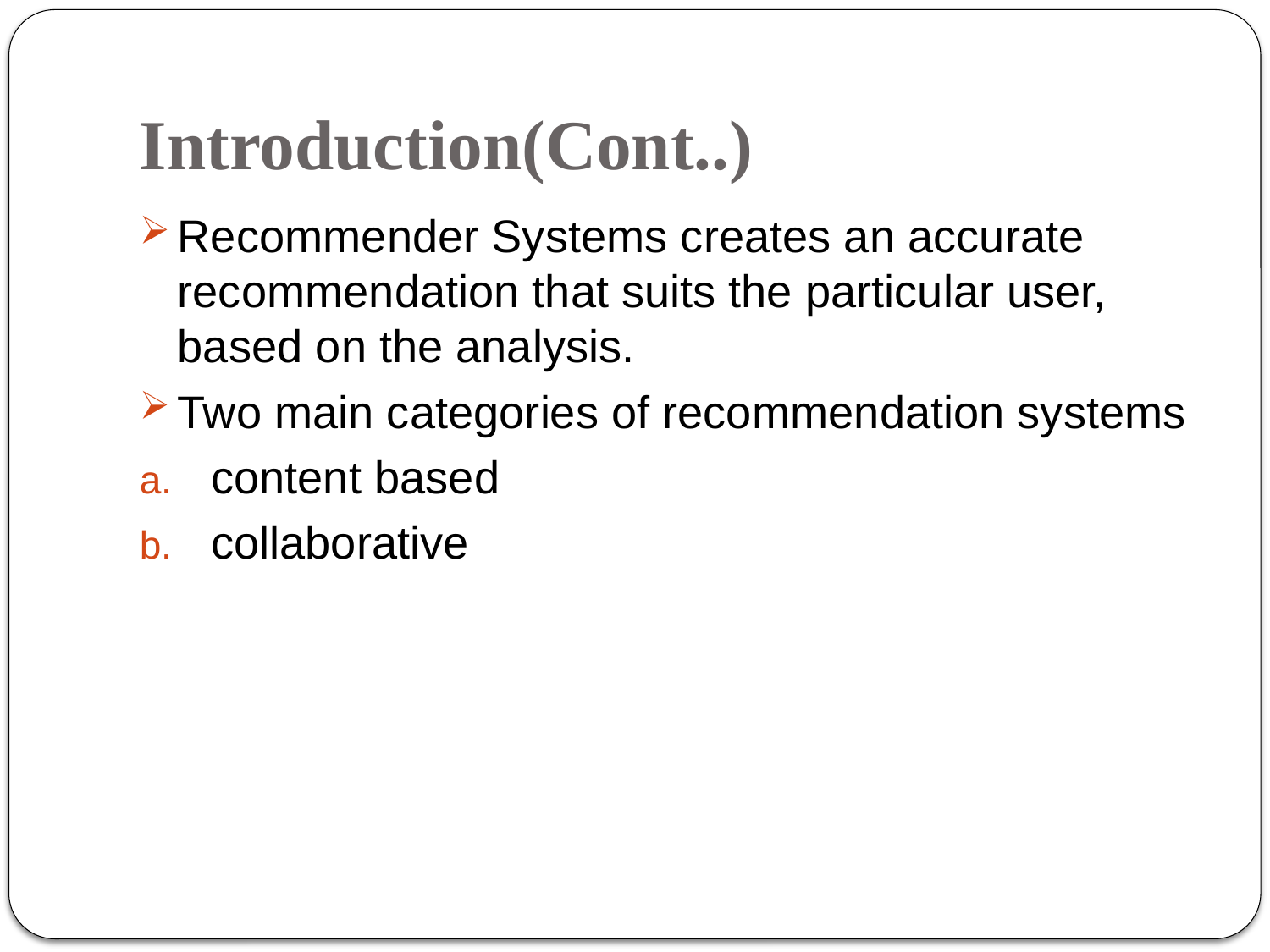

# Introduction(Cont..)
Recommender Systems creates an accurate recommendation that suits the particular user, based on the analysis.
Two main categories of recommendation systems
content based
collaborative